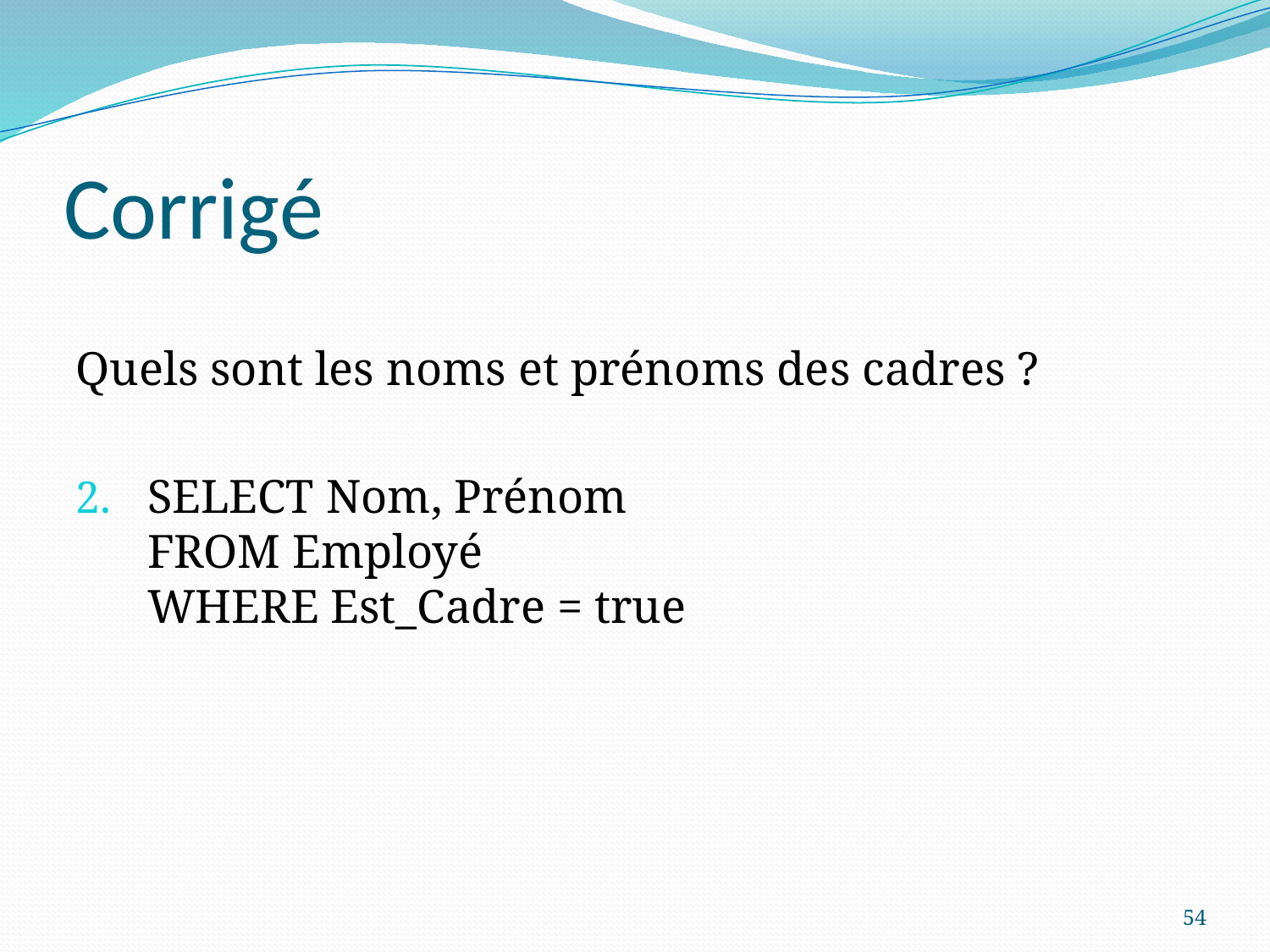

# Corrigé

Quels sont les noms et prénoms des cadres ?

SELECT Nom, Prénom
FROM Employé
WHERE Est_Cadre = true

54